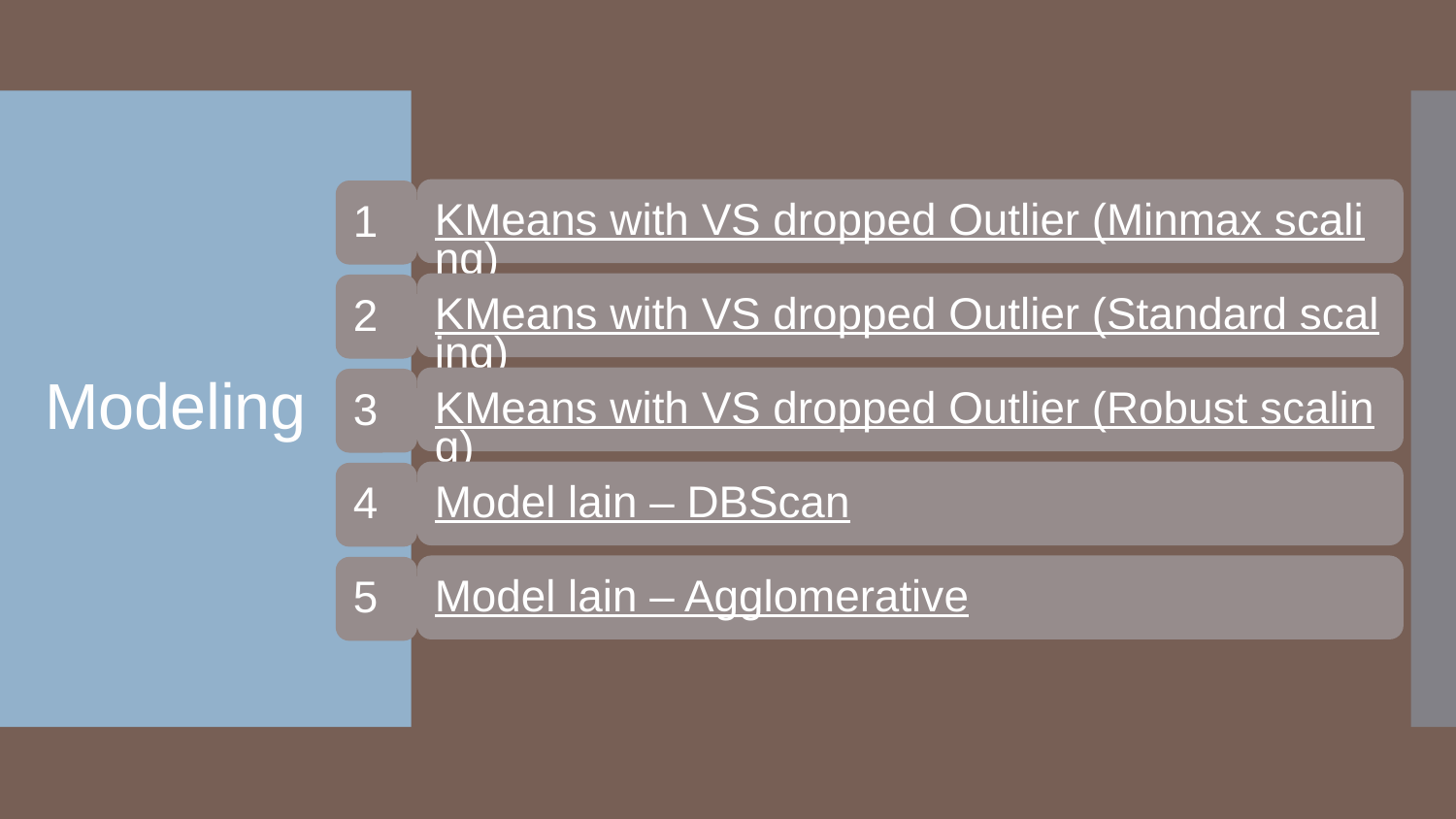

# Modeling

KMeans with VS dropped Outlier (Minmax scaling)

KMeans with VS dropped Outlier (Standard scaling)

KMeans with VS dropped Outlier (Robust scaling)

Model lain – DBScan

Model lain – Agglomerative

1

2

3

4

5